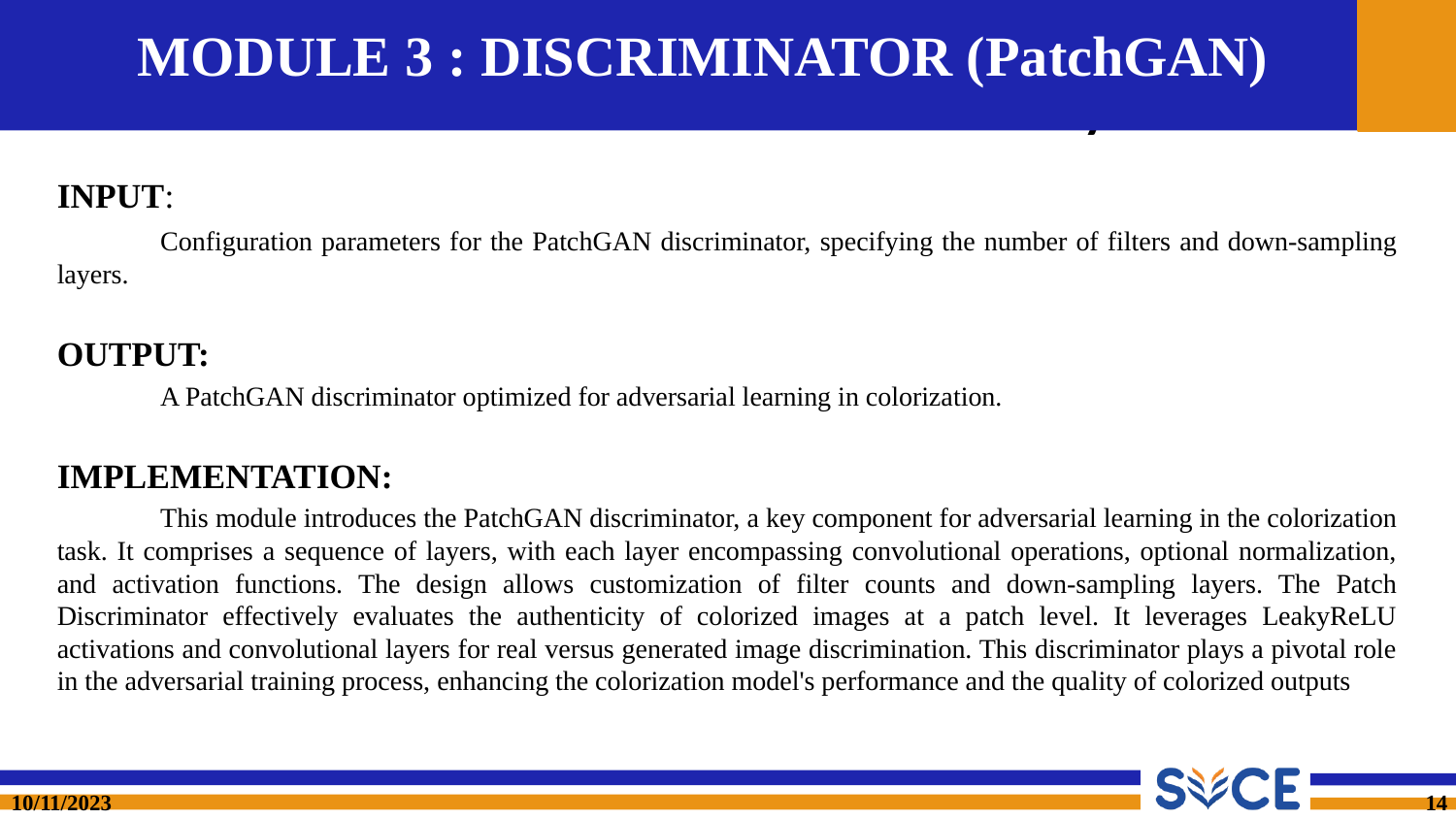

# MODULE 3 : DISCRIMINATOR (PatchGAN)
INPUT:
	Configuration parameters for the PatchGAN discriminator, specifying the number of filters and down-sampling layers.

OUTPUT:
	A PatchGAN discriminator optimized for adversarial learning in colorization.

IMPLEMENTATION:
	This module introduces the PatchGAN discriminator, a key component for adversarial learning in the colorization task. It comprises a sequence of layers, with each layer encompassing convolutional operations, optional normalization, and activation functions. The design allows customization of filter counts and down-sampling layers. The Patch Discriminator effectively evaluates the authenticity of colorized images at a patch level. It leverages LeakyReLU activations and convolutional layers for real versus generated image discrimination. This discriminator plays a pivotal role in the adversarial training process, enhancing the colorization model's performance and the quality of colorized outputs

10/11/2023
14